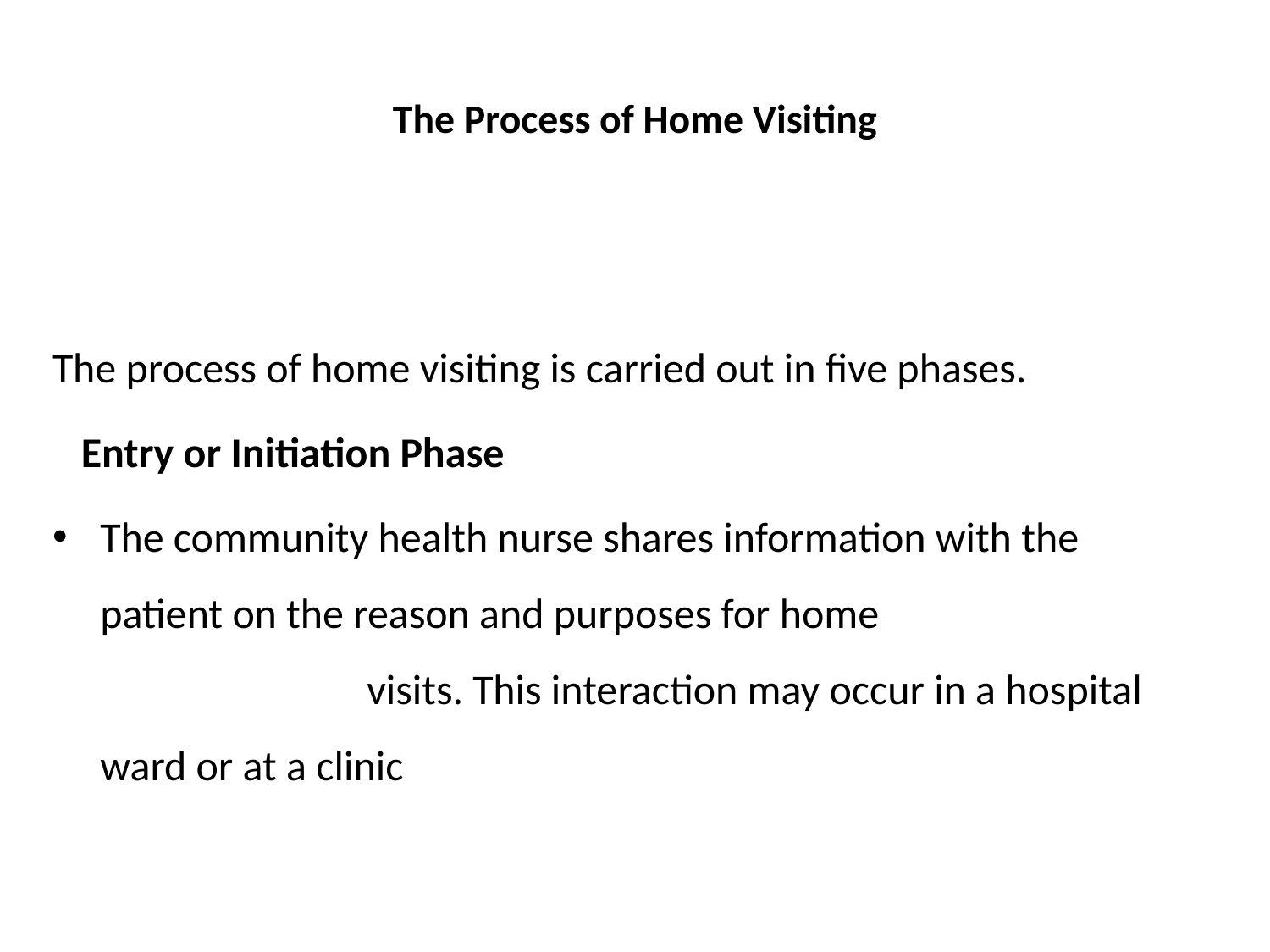

# The Process of Home Visiting
The process of home visiting is carried out in five phases.
   Entry or Initiation Phase
The community health nurse shares information with the patient on the reason and purposes for home                                                           visits. This interaction may occur in a hospital ward or at a clinic